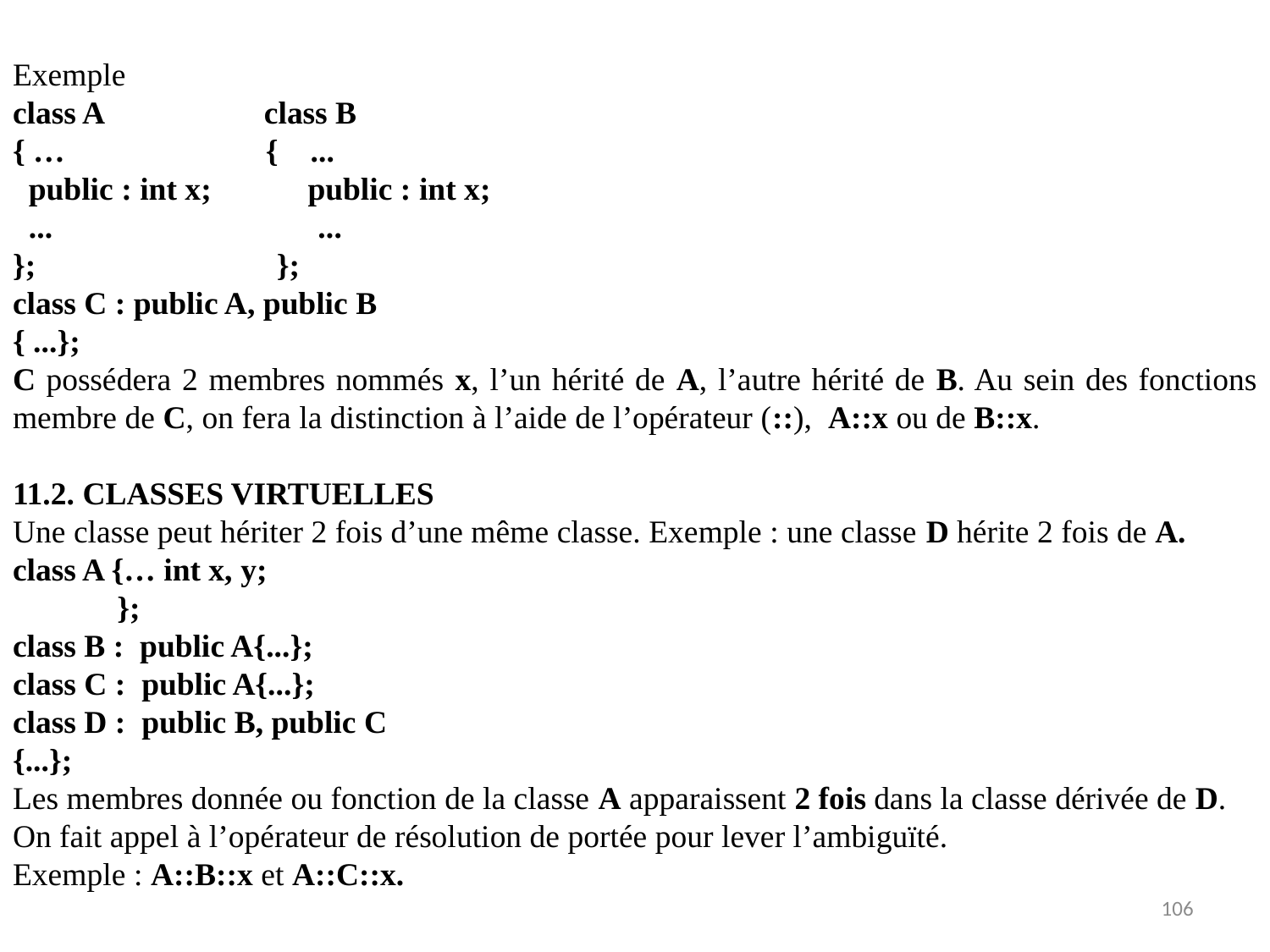

Exemple
class A                    class B
{ …                         {    ...
  public : int x;            public : int x;
  ...                                 ...
};                              };
class C : public A, public B
{ ...};
C possédera 2 membres nommés x, l’un hérité de A, l’autre hérité de B. Au sein des fonctions membre de C, on fera la distinction à l’aide de l’opérateur (::),  A::x ou de B::x.

11.2. CLASSES VIRTUELLES
Une classe peut hériter 2 fois d’une même classe. Exemple : une classe D hérite 2 fois de A.
class A {… int x, y;
             };
class B :  public A{...};
class C :  public A{...};
class D :  public B, public C
{...};
Les membres donnée ou fonction de la classe A apparaissent 2 fois dans la classe dérivée de D. On fait appel à l’opérateur de résolution de portée pour lever l’ambiguïté.
Exemple : A::B::x et A::C::x.
106